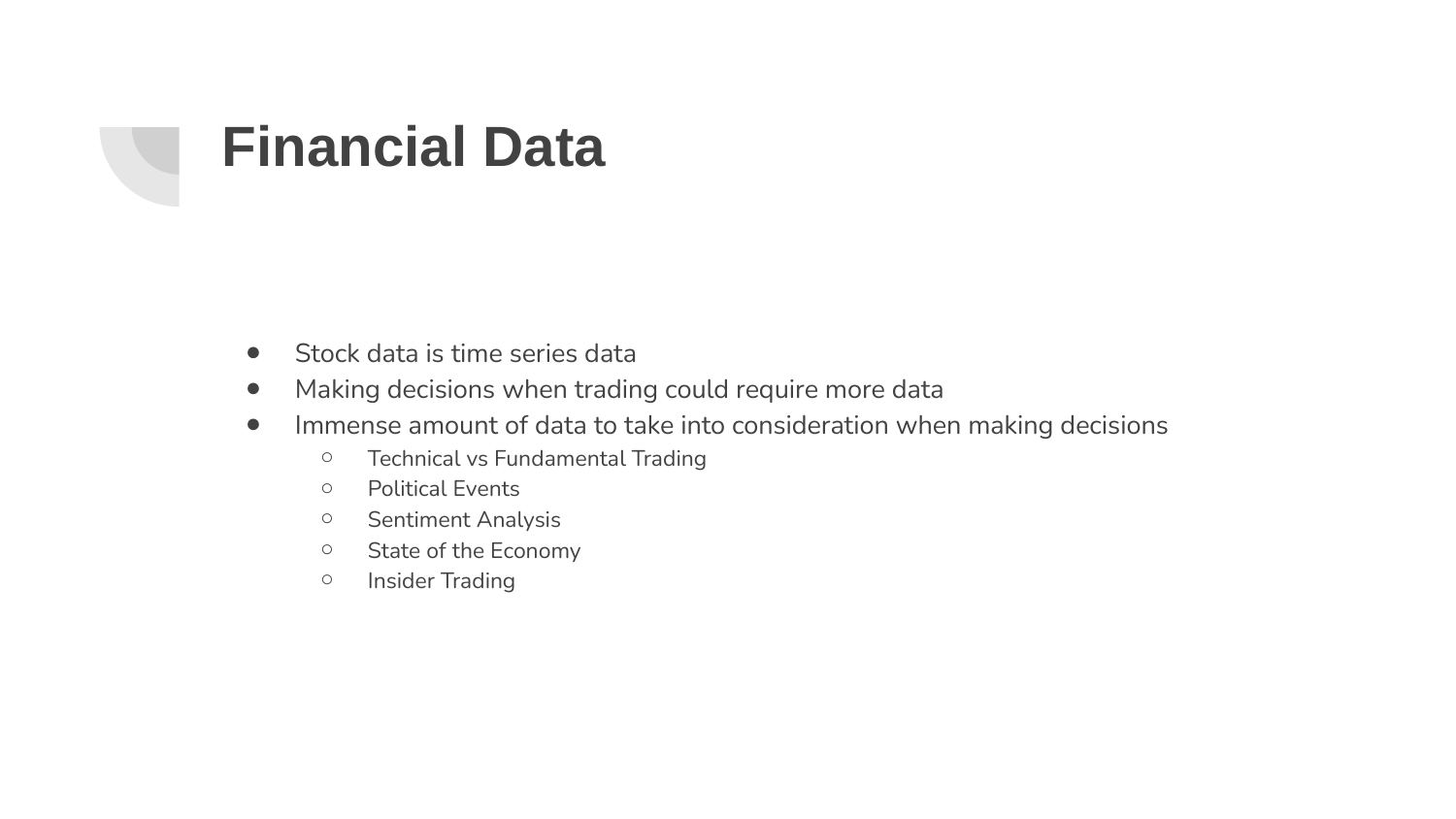

# Financial Data
Stock data is time series data
Making decisions when trading could require more data
Immense amount of data to take into consideration when making decisions
Technical vs Fundamental Trading
Political Events
Sentiment Analysis
State of the Economy
Insider Trading